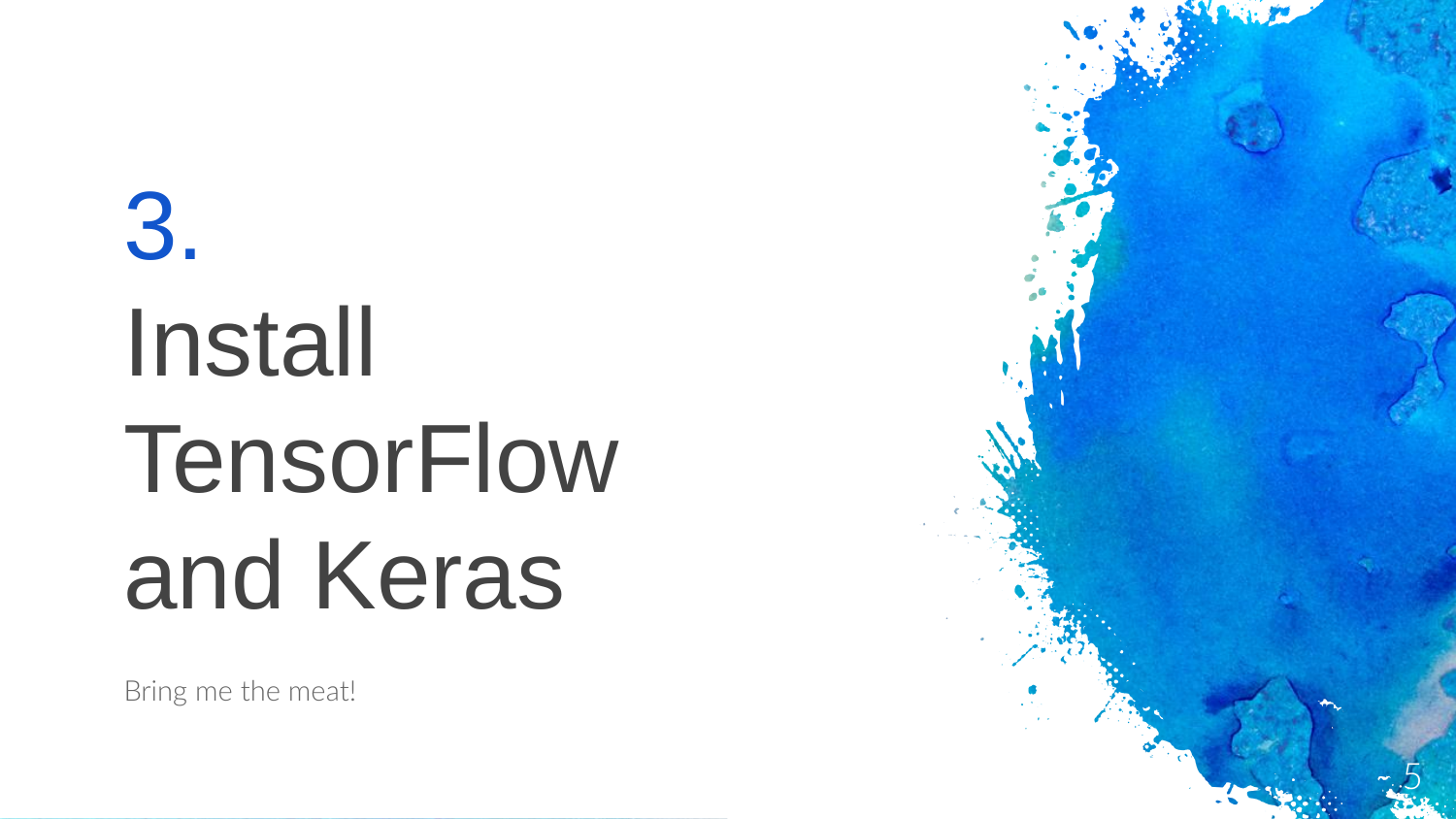

# 3.
Install TensorFlow and Keras
Bring me the meat!
5